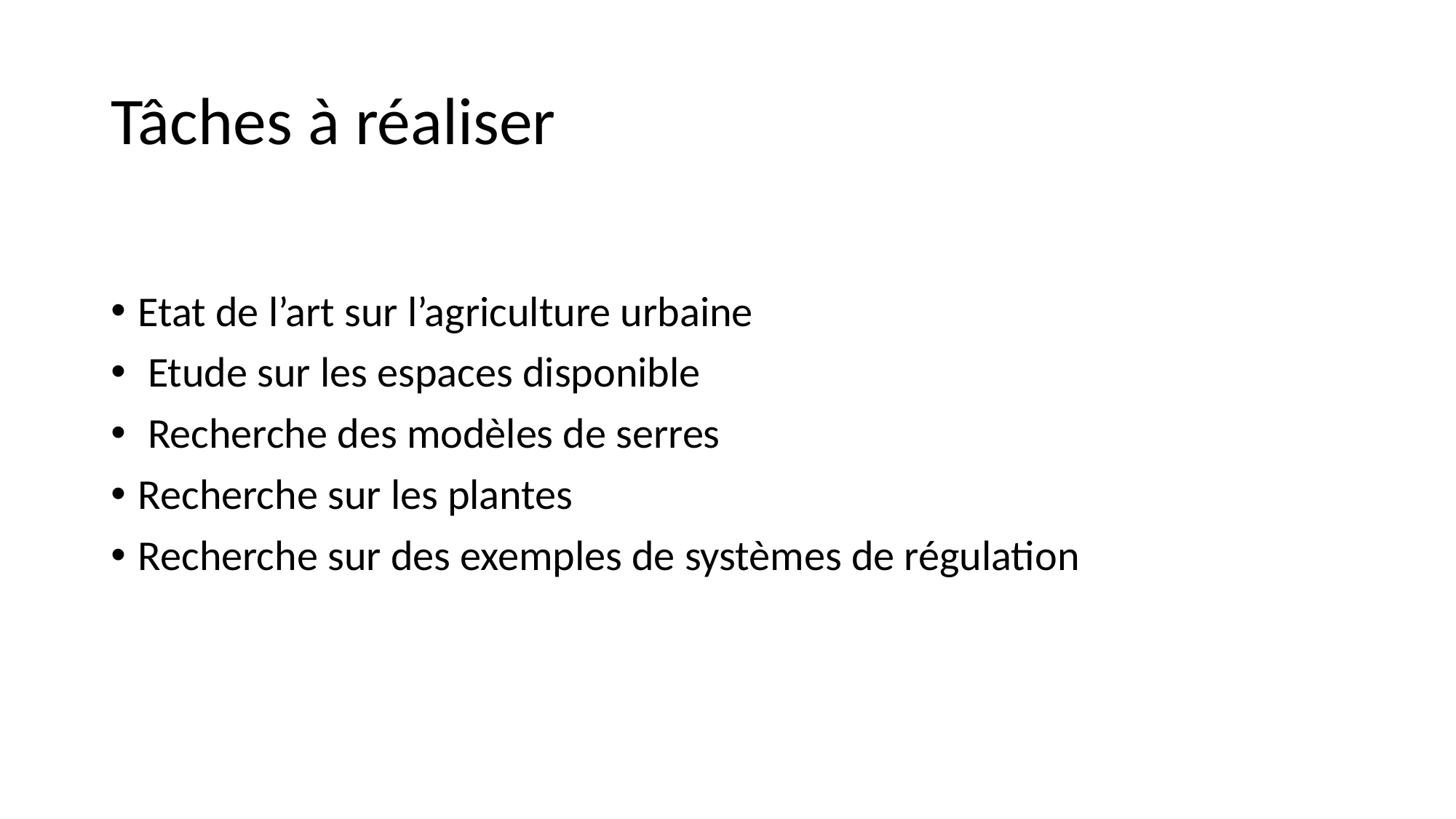

# Tâches à réaliser

Etat de l’art sur l’agriculture urbaine
 Etude sur les espaces disponible
 Recherche des modèles de serres
Recherche sur les plantes
Recherche sur des exemples de systèmes de régulation